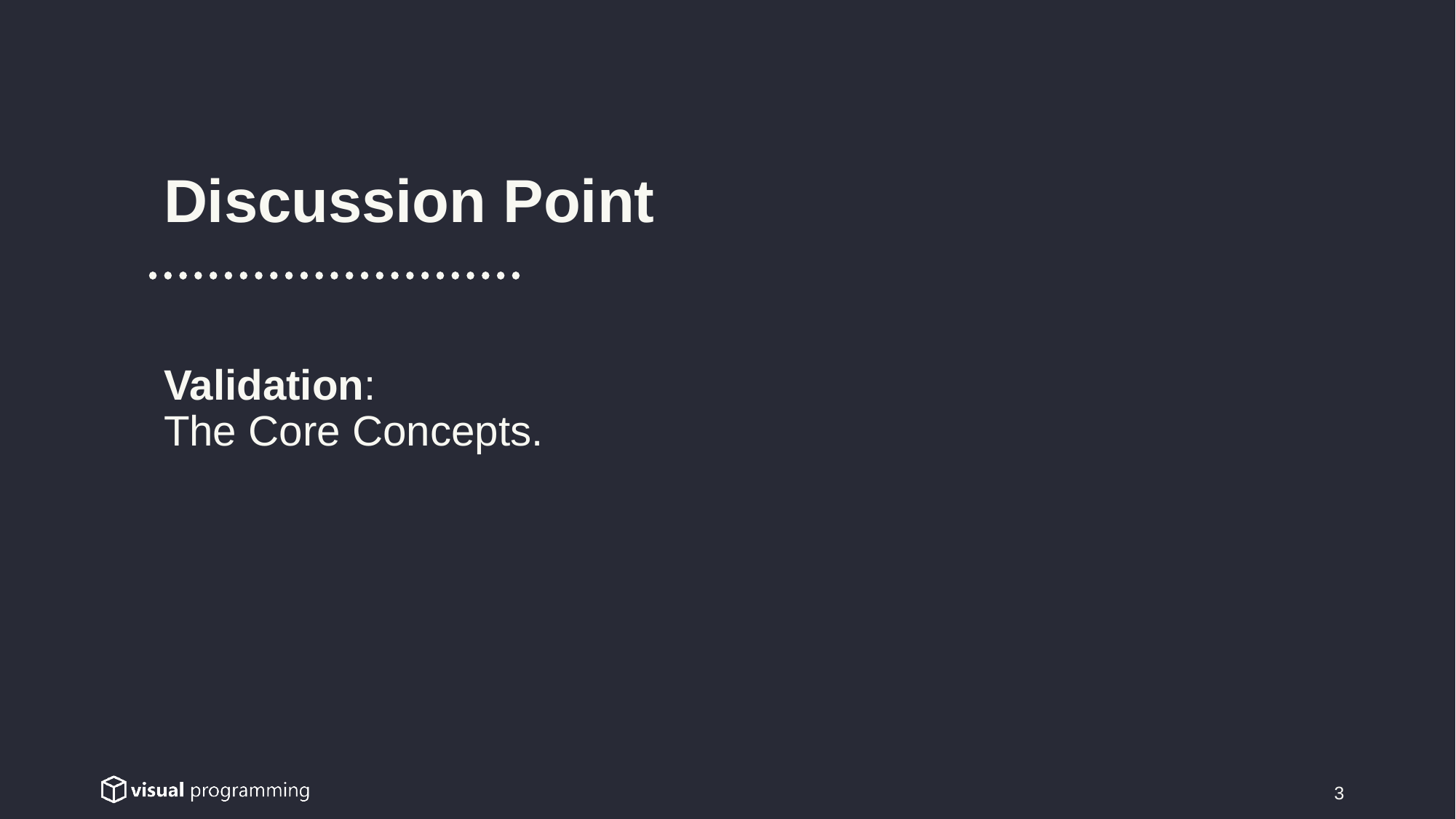

Discussion Point
Validation:
The Core Concepts.
3